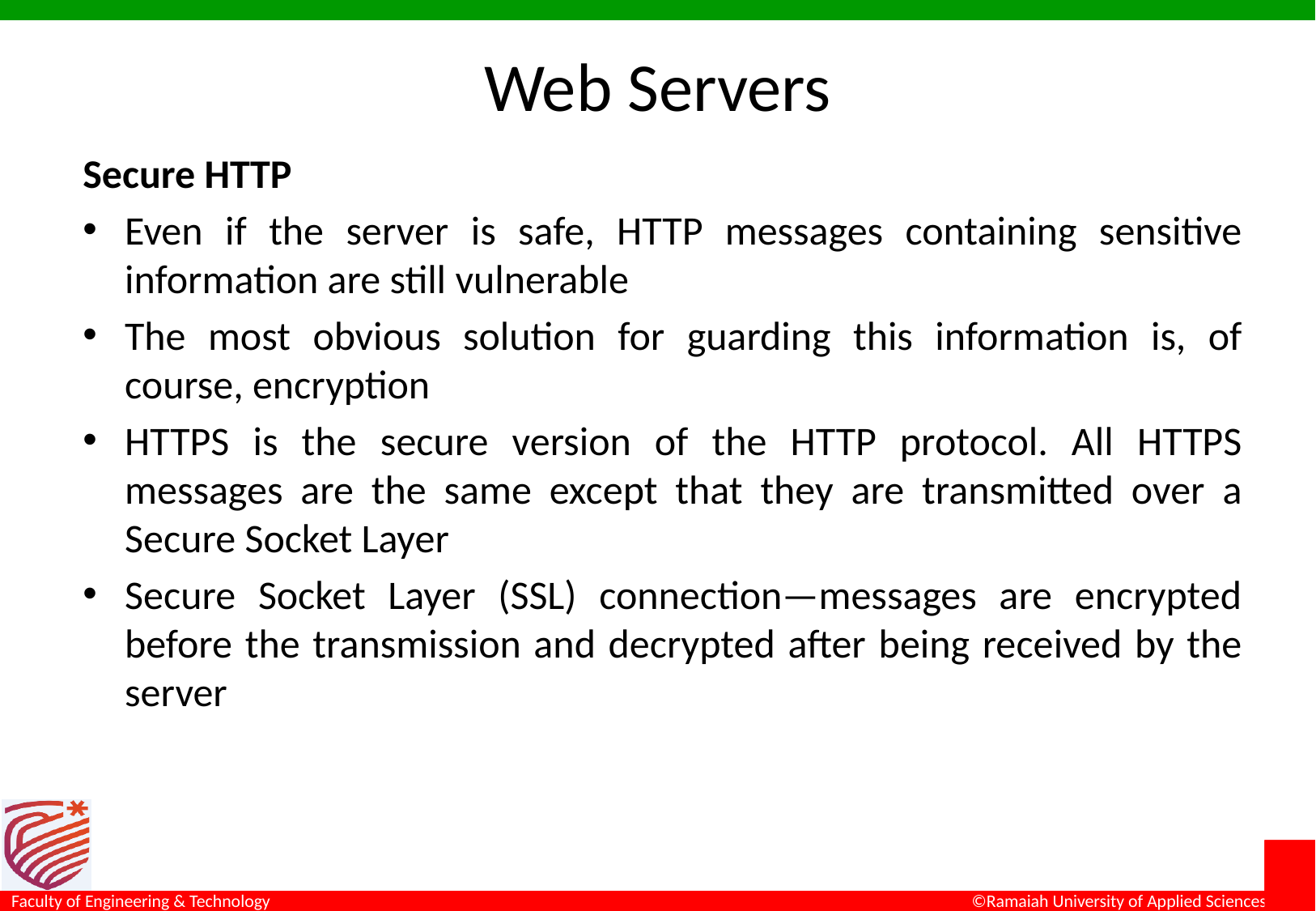

# Web Servers
Secure HTTP
Even if the server is safe, HTTP messages containing sensitive information are still vulnerable
The most obvious solution for guarding this information is, of course, encryption
HTTPS is the secure version of the HTTP protocol. All HTTPS messages are the same except that they are transmitted over a Secure Socket Layer
Secure Socket Layer (SSL) connection—messages are encrypted before the transmission and decrypted after being received by the server